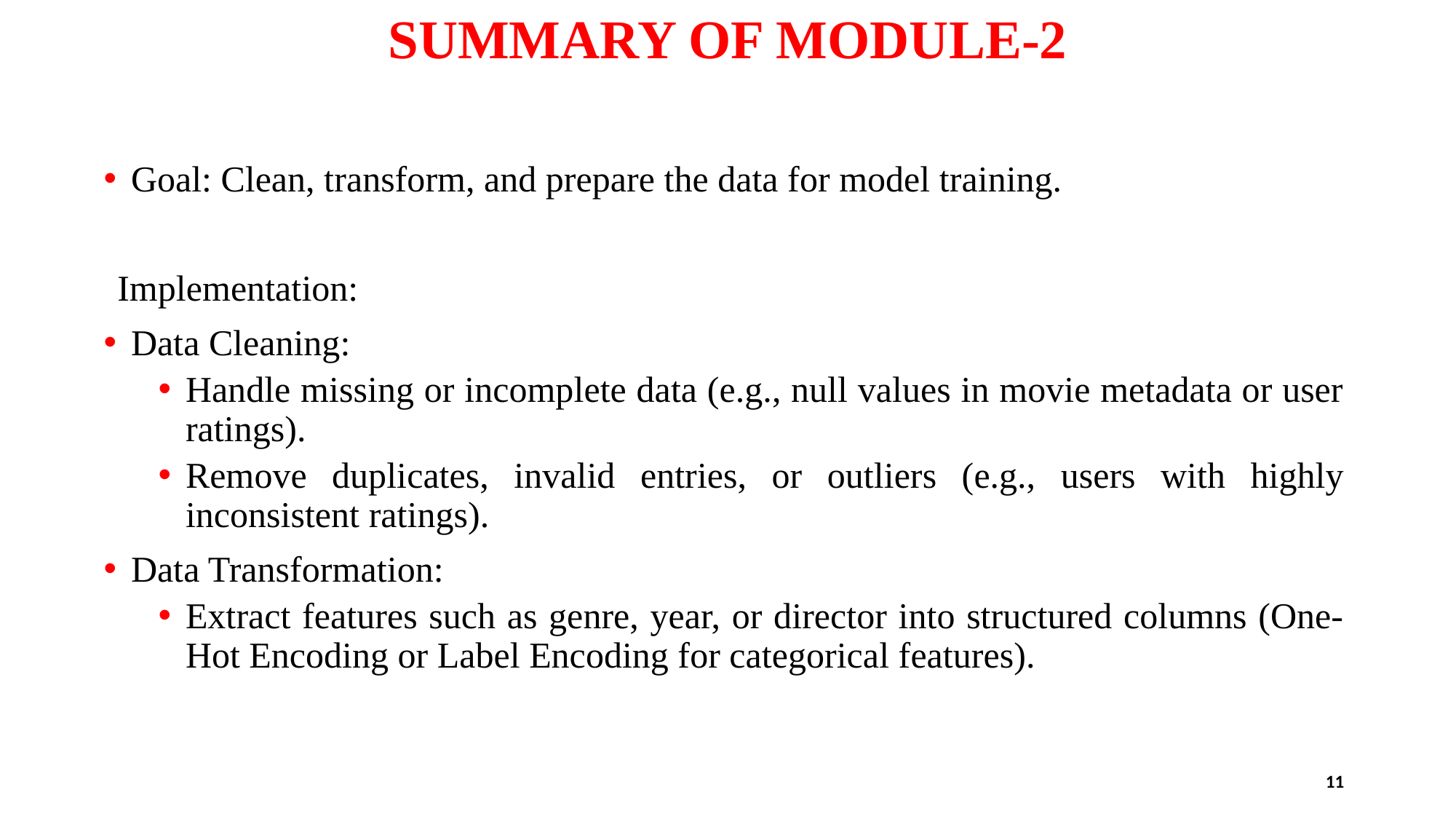

# SUMMARY OF MODULE-2
Goal: Clean, transform, and prepare the data for model training.

Implementation:
Data Cleaning:
Handle missing or incomplete data (e.g., null values in movie metadata or user ratings).
Remove duplicates, invalid entries, or outliers (e.g., users with highly inconsistent ratings).
Data Transformation:
Extract features such as genre, year, or director into structured columns (One-Hot Encoding or Label Encoding for categorical features).

11